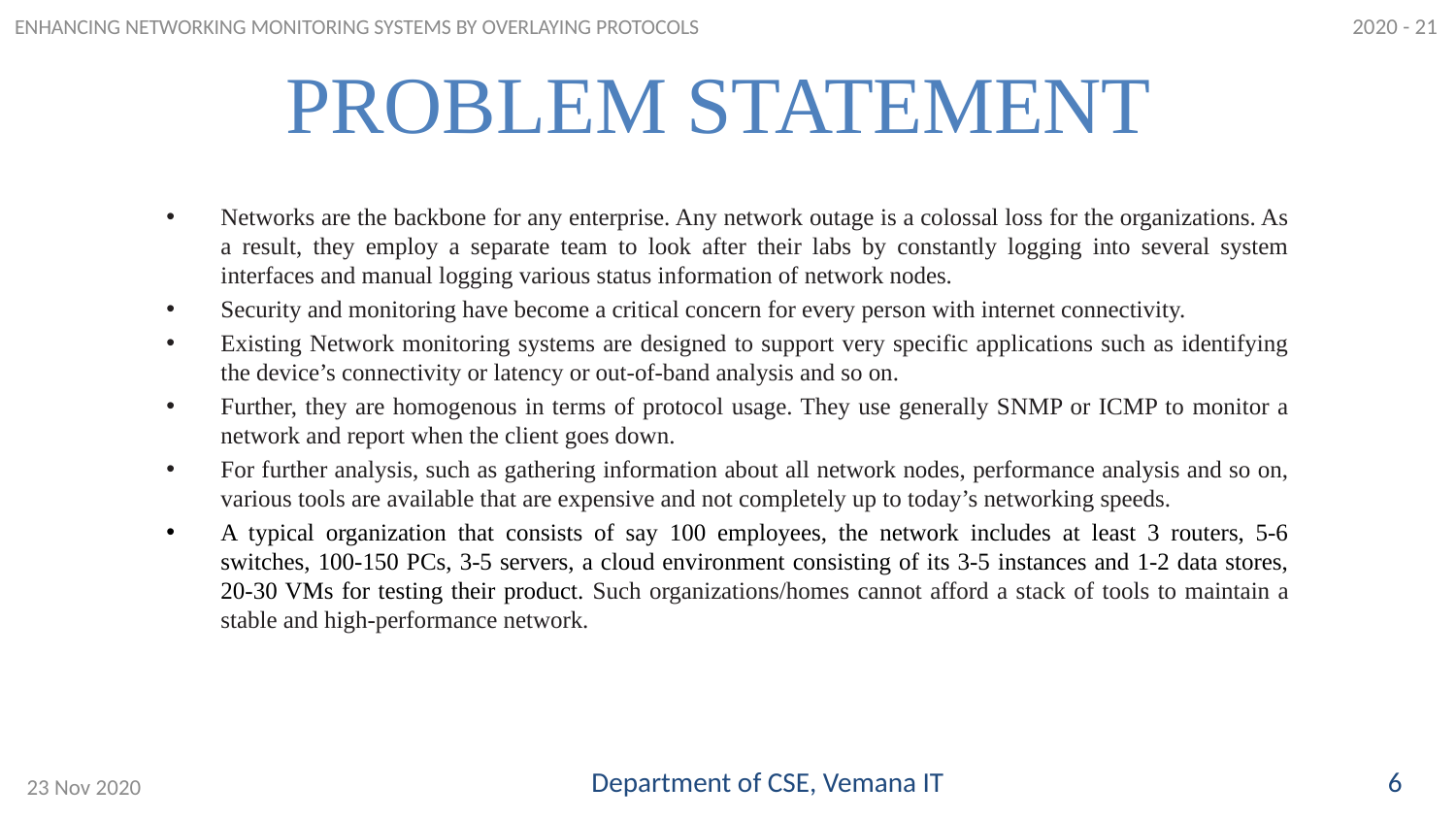

2020 - 21
ENHANCING NETWORKING MONITORING SYSTEMS BY OVERLAYING PROTOCOLS
# PROBLEM STATEMENT
Networks are the backbone for any enterprise. Any network outage is a colossal loss for the organizations. As a result, they employ a separate team to look after their labs by constantly logging into several system interfaces and manual logging various status information of network nodes.
Security and monitoring have become a critical concern for every person with internet connectivity.
Existing Network monitoring systems are designed to support very specific applications such as identifying the device’s connectivity or latency or out-of-band analysis and so on.
Further, they are homogenous in terms of protocol usage. They use generally SNMP or ICMP to monitor a network and report when the client goes down.
For further analysis, such as gathering information about all network nodes, performance analysis and so on, various tools are available that are expensive and not completely up to today’s networking speeds.
A typical organization that consists of say 100 employees, the network includes at least 3 routers, 5-6 switches, 100-150 PCs, 3-5 servers, a cloud environment consisting of its 3-5 instances and 1-2 data stores, 20-30 VMs for testing their product. Such organizations/homes cannot afford a stack of tools to maintain a stable and high-performance network.

Department of CSE, Vemana IT
6
23 Nov 2020